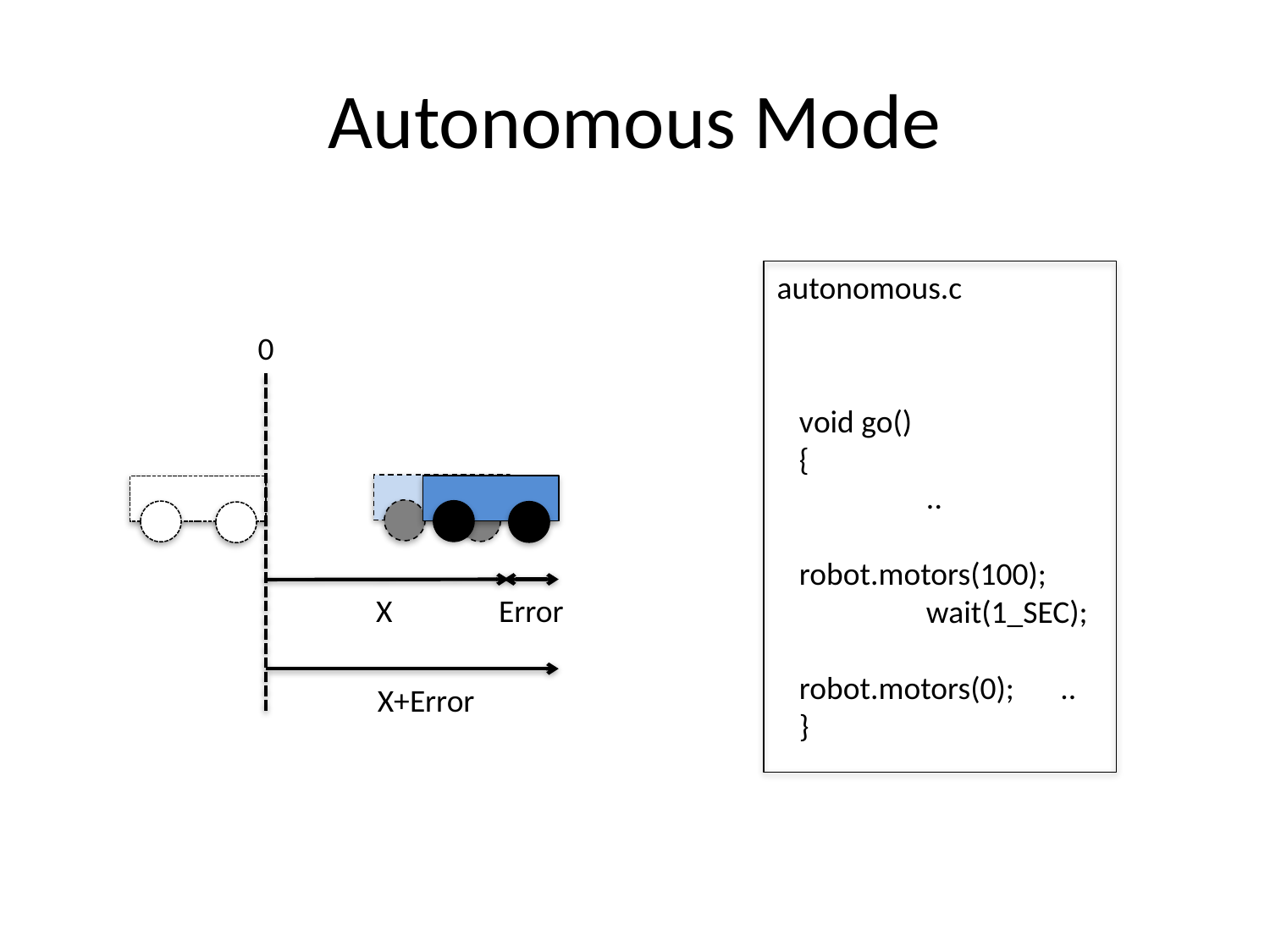

# Autonomous Mode
autonomous.c

0
void go()
{
	..
	robot.motors(100);
	wait(1_SEC);
	robot.motors(0);	 ..
}

X
Error
X+Error